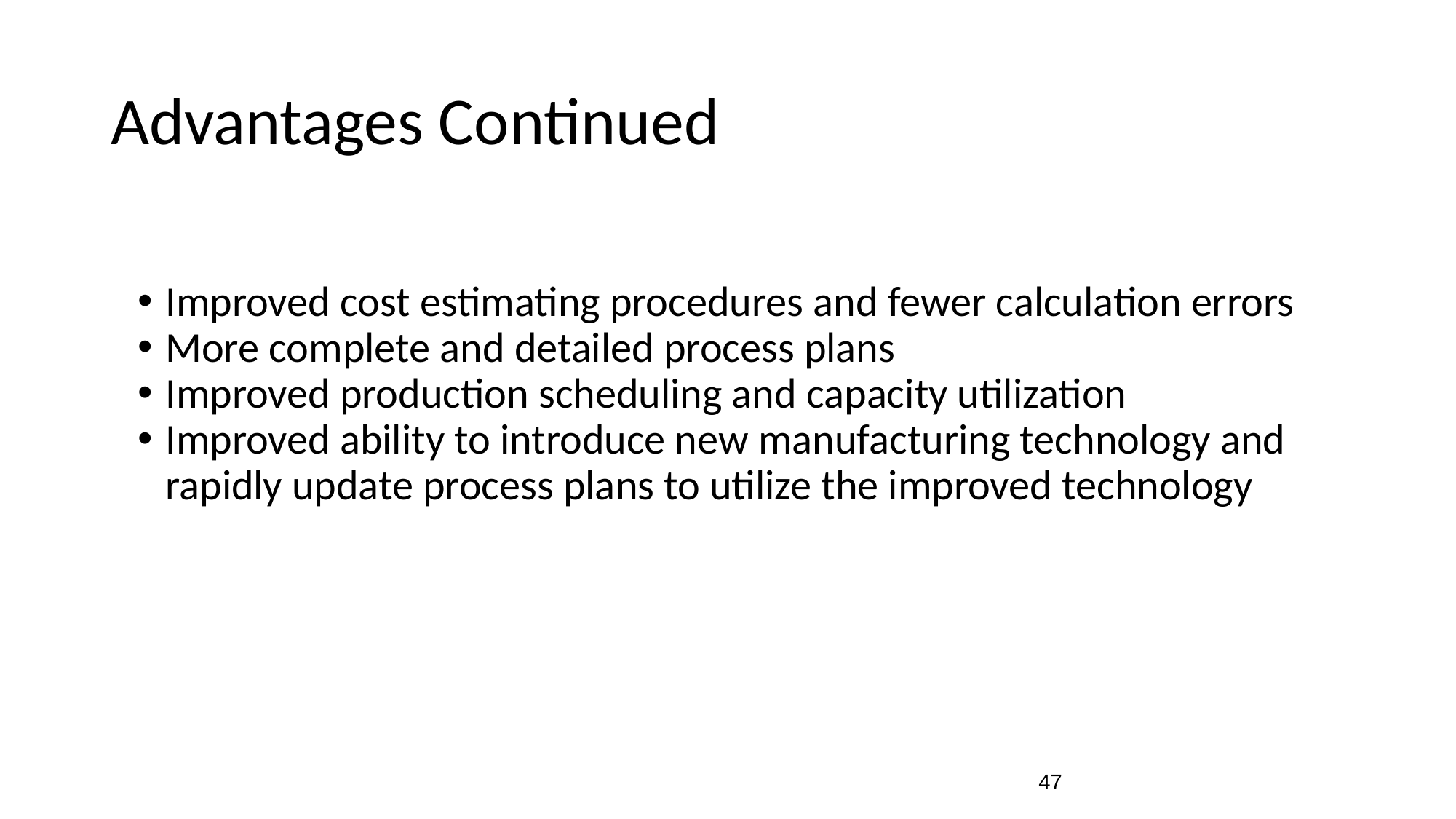

# Advantages Continued

Improved cost estimating procedures and fewer calculation errors
More complete and detailed process plans
Improved production scheduling and capacity utilization
Improved ability to introduce new manufacturing technology and rapidly update process plans to utilize the improved technology

47